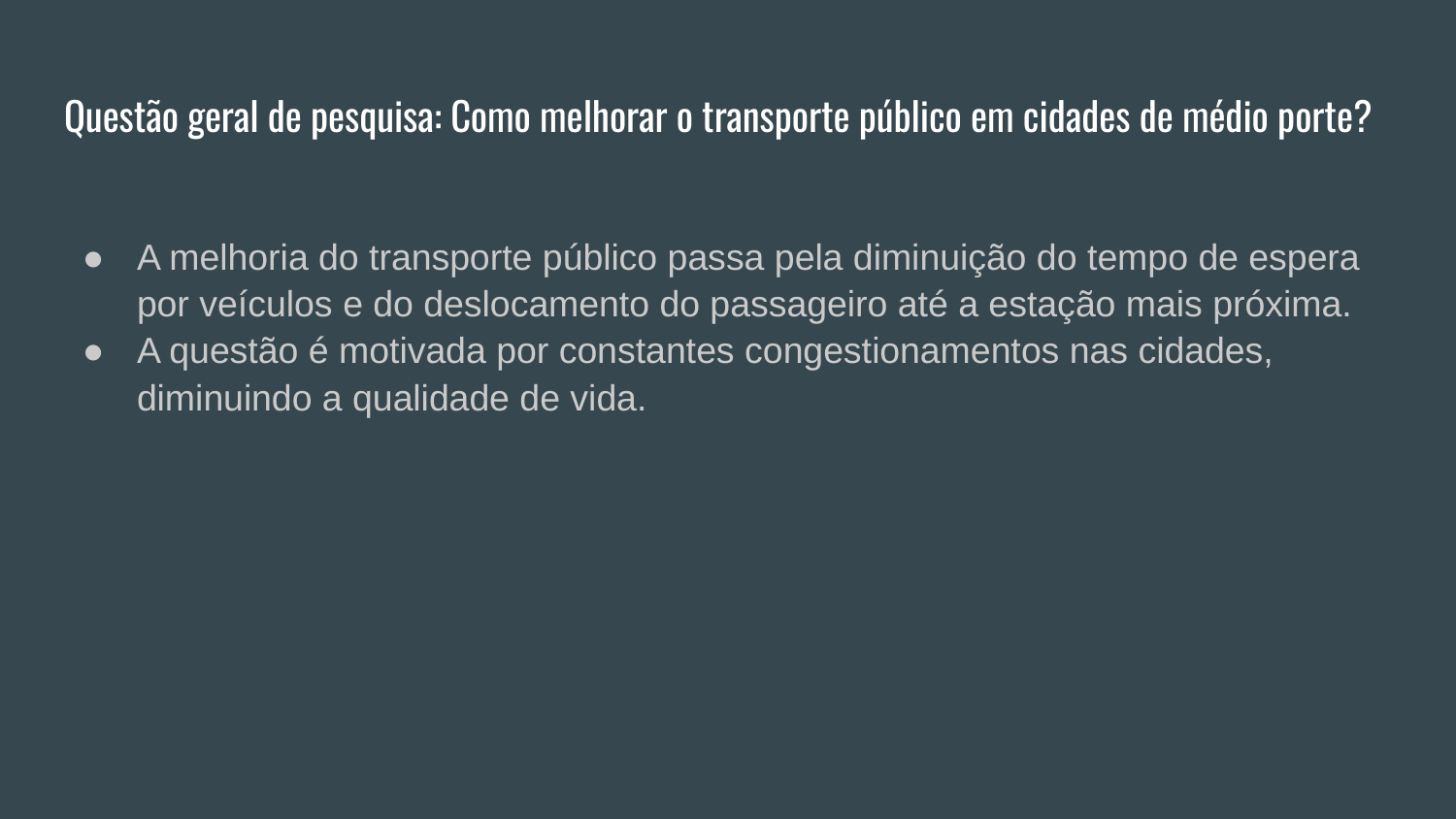

# Questão geral de pesquisa: Como melhorar o transporte público em cidades de médio porte?
A melhoria do transporte público passa pela diminuição do tempo de espera por veículos e do deslocamento do passageiro até a estação mais próxima.
A questão é motivada por constantes congestionamentos nas cidades, diminuindo a qualidade de vida.